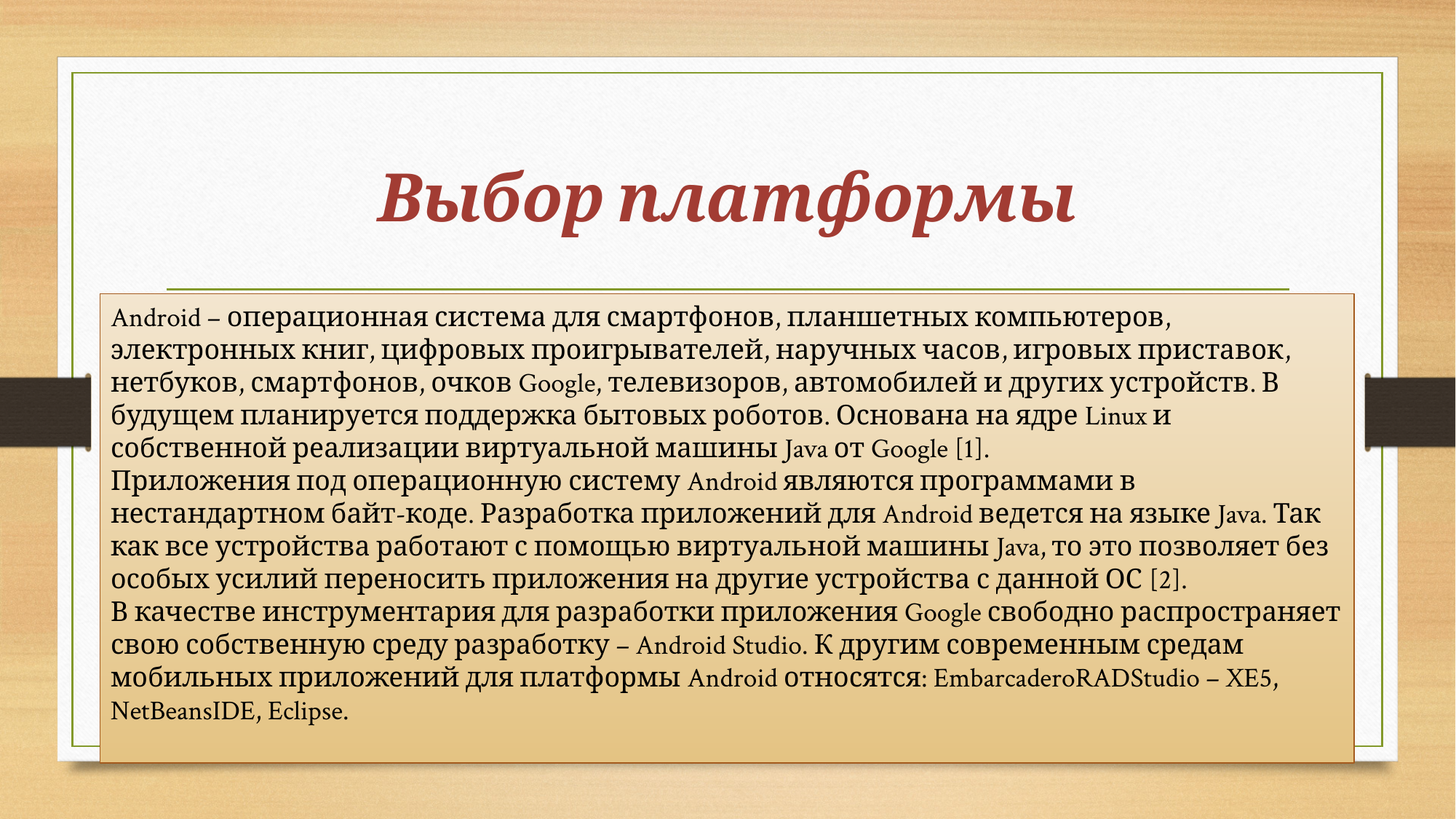

# Выбор платформы
Android – операционная система для смартфонов, планшетных компьютеров, электронных книг, цифровых проигрывателей, наручных часов, игровых приставок, нетбуков, смартфонов, очков Google, телевизоров, автомобилей и других устройств. В будущем планируется поддержка бытовых роботов. Основана на ядре Linux и собственной реализации виртуальной машины Java от Google [1].
Приложения под операционную систему Android являются программами в нестандартном байт-коде. Разработка приложений для Android ведется на языке Java. Так как все устройства работают с помощью виртуальной машины Java, то это позволяет без особых усилий переносить приложения на другие устройства с данной ОС [2].
В качестве инструментария для разработки приложения Google свободно распространяет свою собственную среду разработку – Android Studio. К другим современным средам мобильных приложений для платформы Android относятся: EmbarcaderoRADStudio – XE5, NetBeansIDE, Eclipse.